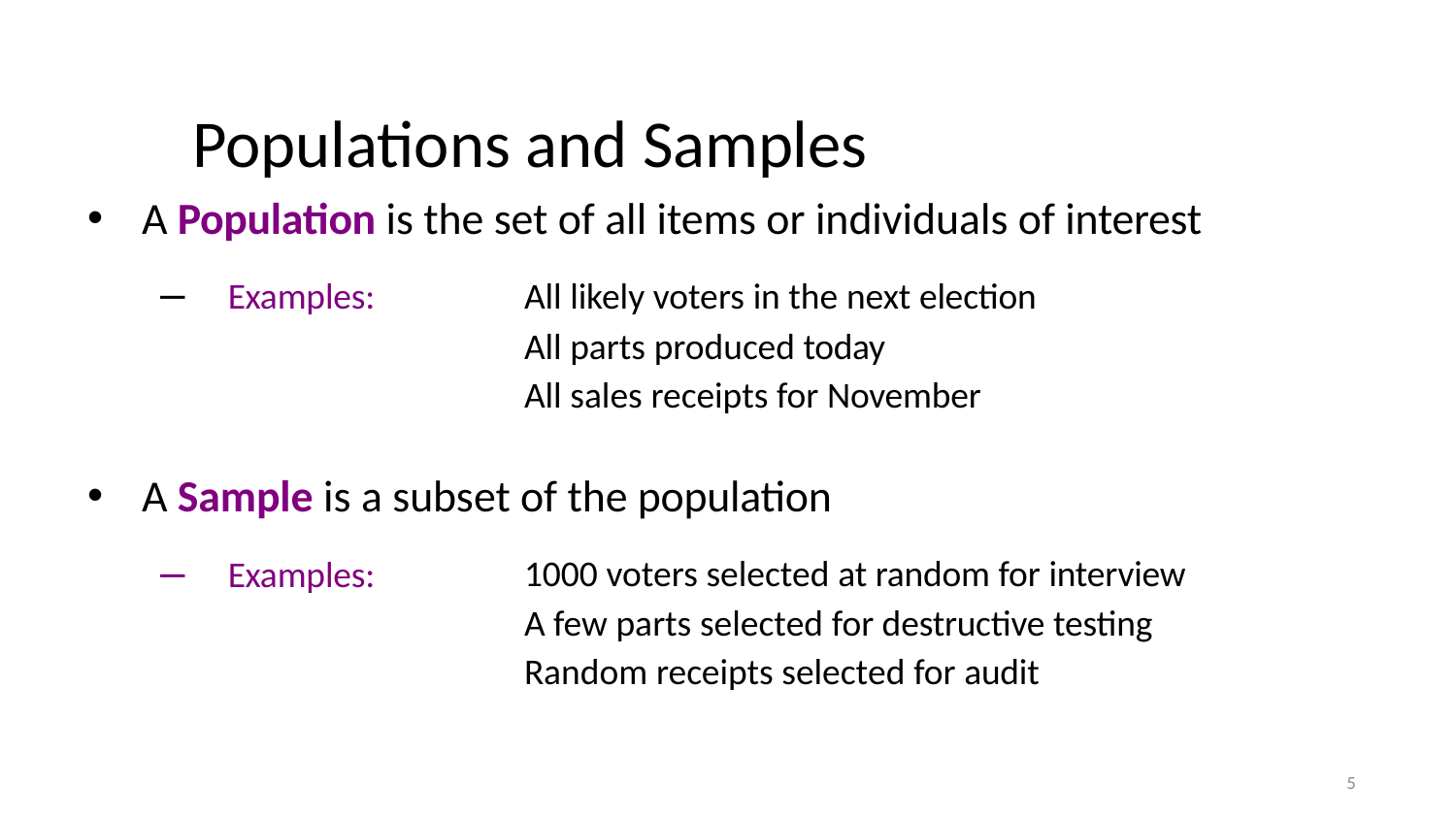

# Populations and Samples
A Population is the set of all items or individuals of interest
–	Examples:
All likely voters in the next election
All parts produced today
All sales receipts for November
A Sample is a subset of the population
–	Examples:
1000 voters selected at random for interview A few parts selected for destructive testing Random receipts selected for audit
5